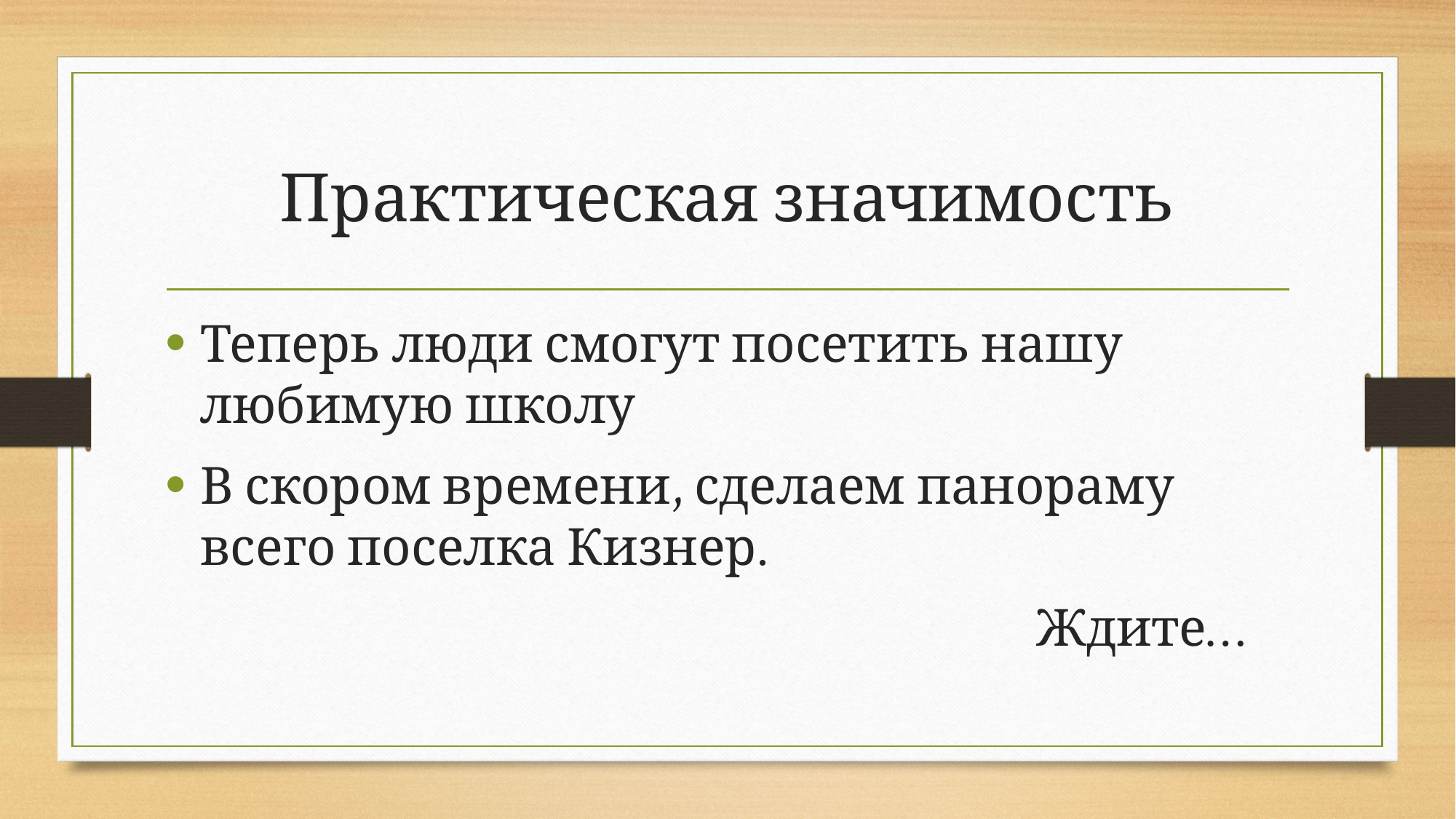

# Практическая значимость
Теперь люди смогут посетить нашу любимую школу
В скором времени, сделаем панораму всего поселка Кизнер.
                                                                            Ждите…